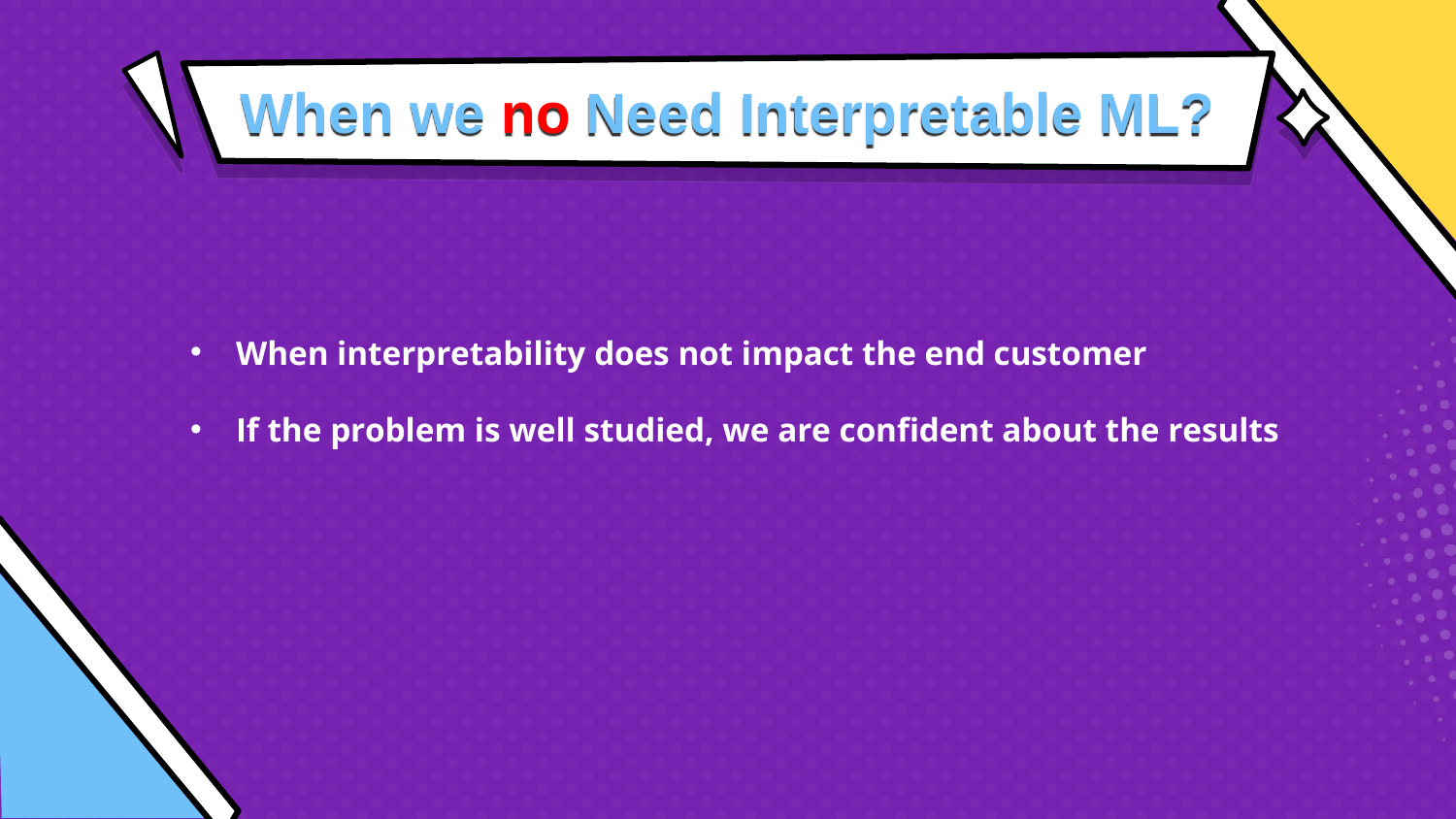

# When we no Need Interpretable ML?
When interpretability does not impact the end customer

If the problem is well studied, we are confident about the results